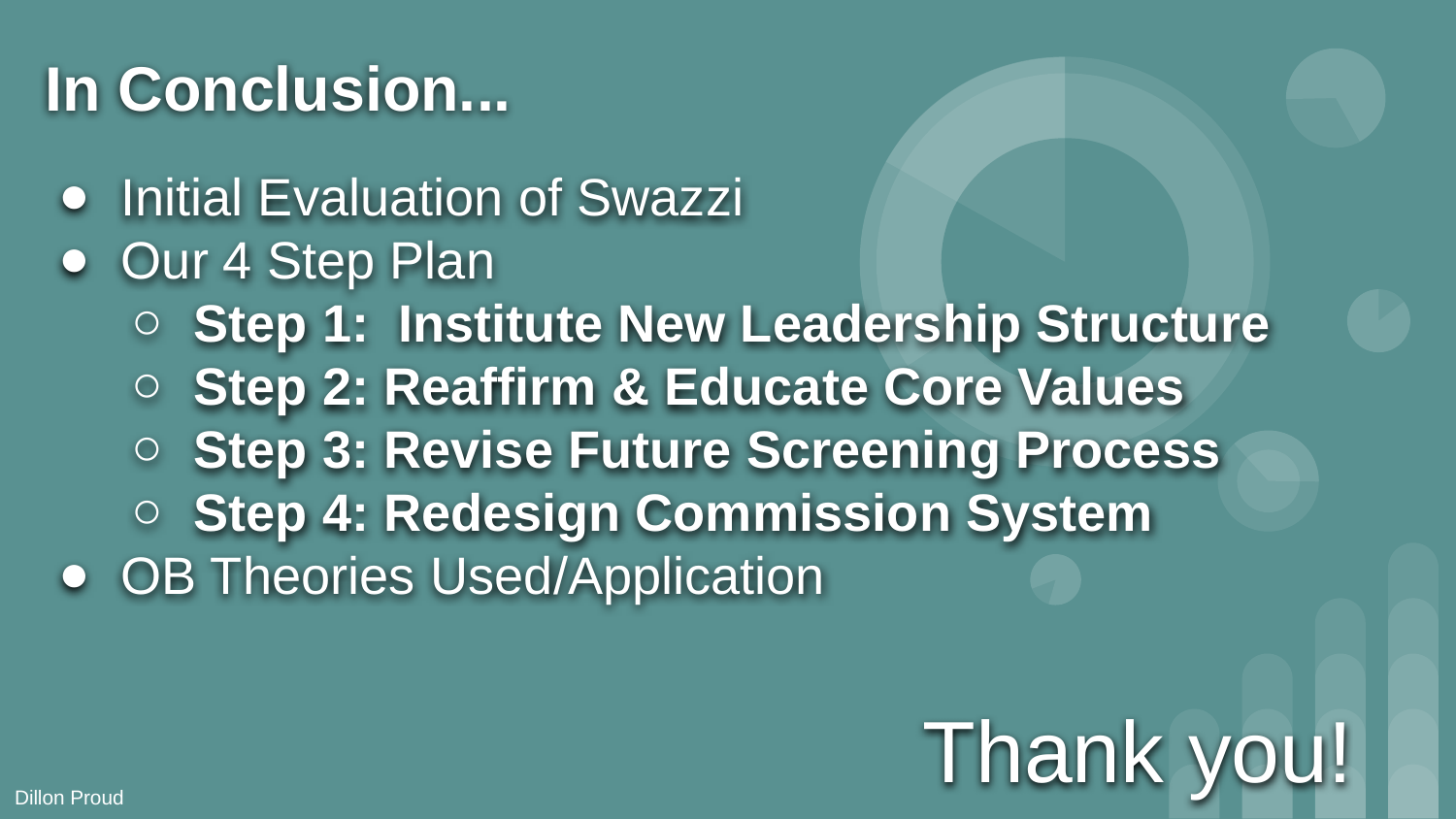

# In Conclusion...
Initial Evaluation of Swazzi
Our 4 Step Plan
Step 1:  Institute New Leadership Structure
Step 2: Reaffirm & Educate Core Values
Step 3: Revise Future Screening Process
Step 4: Redesign Commission System
OB Theories Used/Application
Thank you!
Dillon Proud